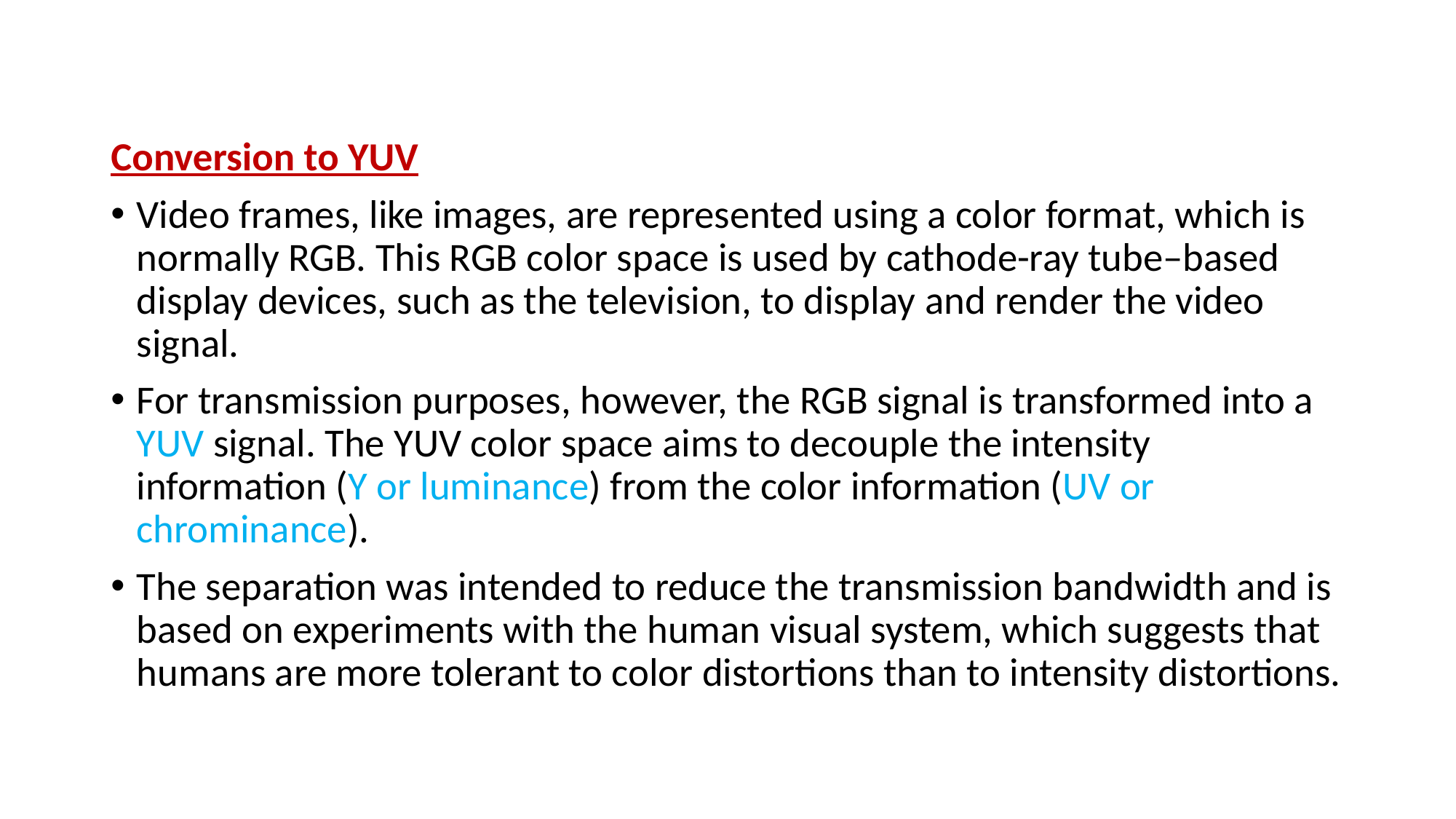

Conversion to YUV
Video frames, like images, are represented using a color format, which is normally RGB. This RGB color space is used by cathode-ray tube–based display devices, such as the television, to display and render the video signal.
For transmission purposes, however, the RGB signal is transformed into a YUV signal. The YUV color space aims to decouple the intensity information (Y or luminance) from the color information (UV or chrominance).
The separation was intended to reduce the transmission bandwidth and is based on experiments with the human visual system, which suggests that humans are more tolerant to color distortions than to intensity distortions.